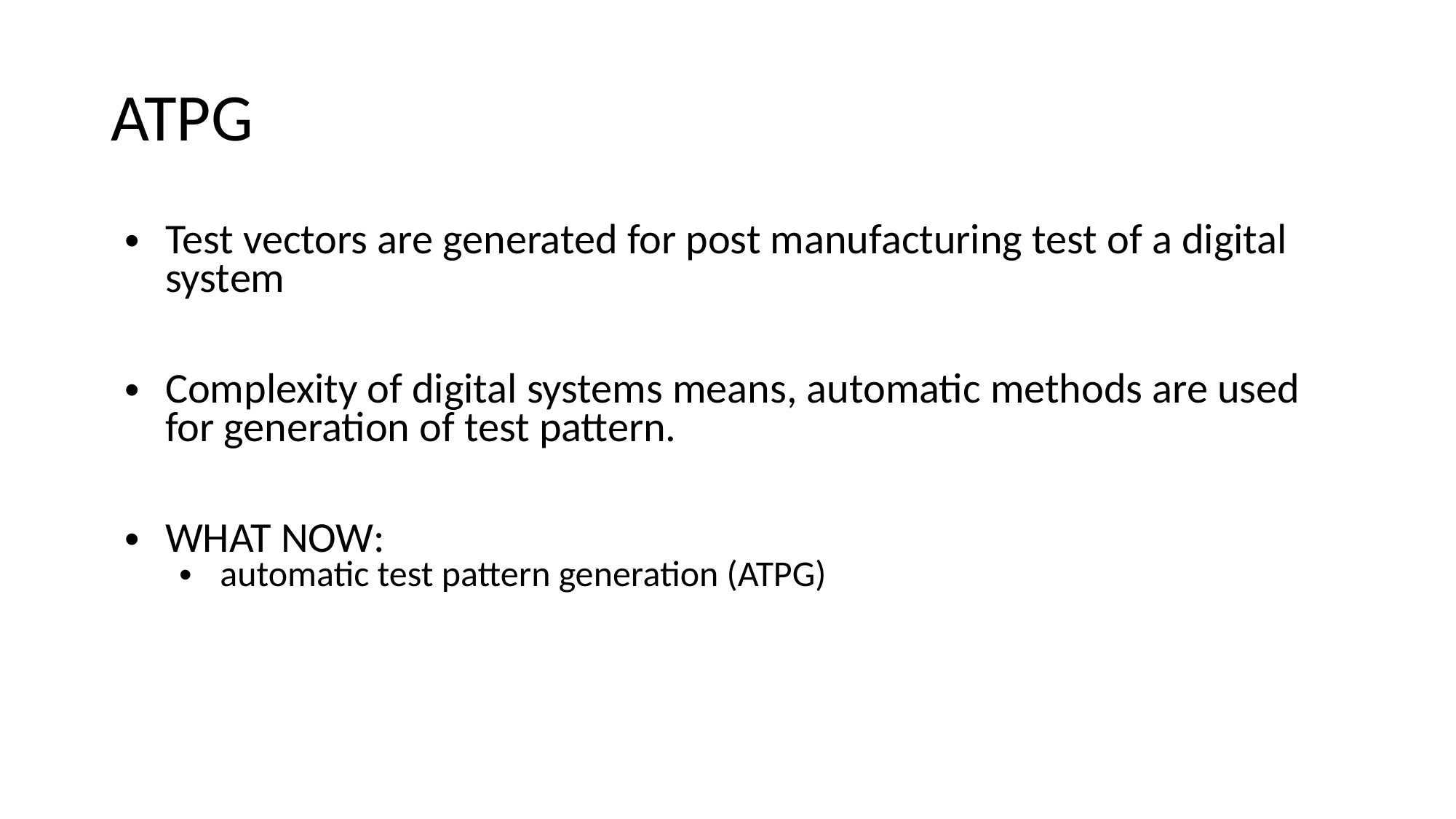

ATPG
Test vectors are generated for post manufacturing test of a digital system

Complexity of digital systems means, automatic methods are used for generation of test pattern.

WHAT NOW:
automatic test pattern generation (ATPG)